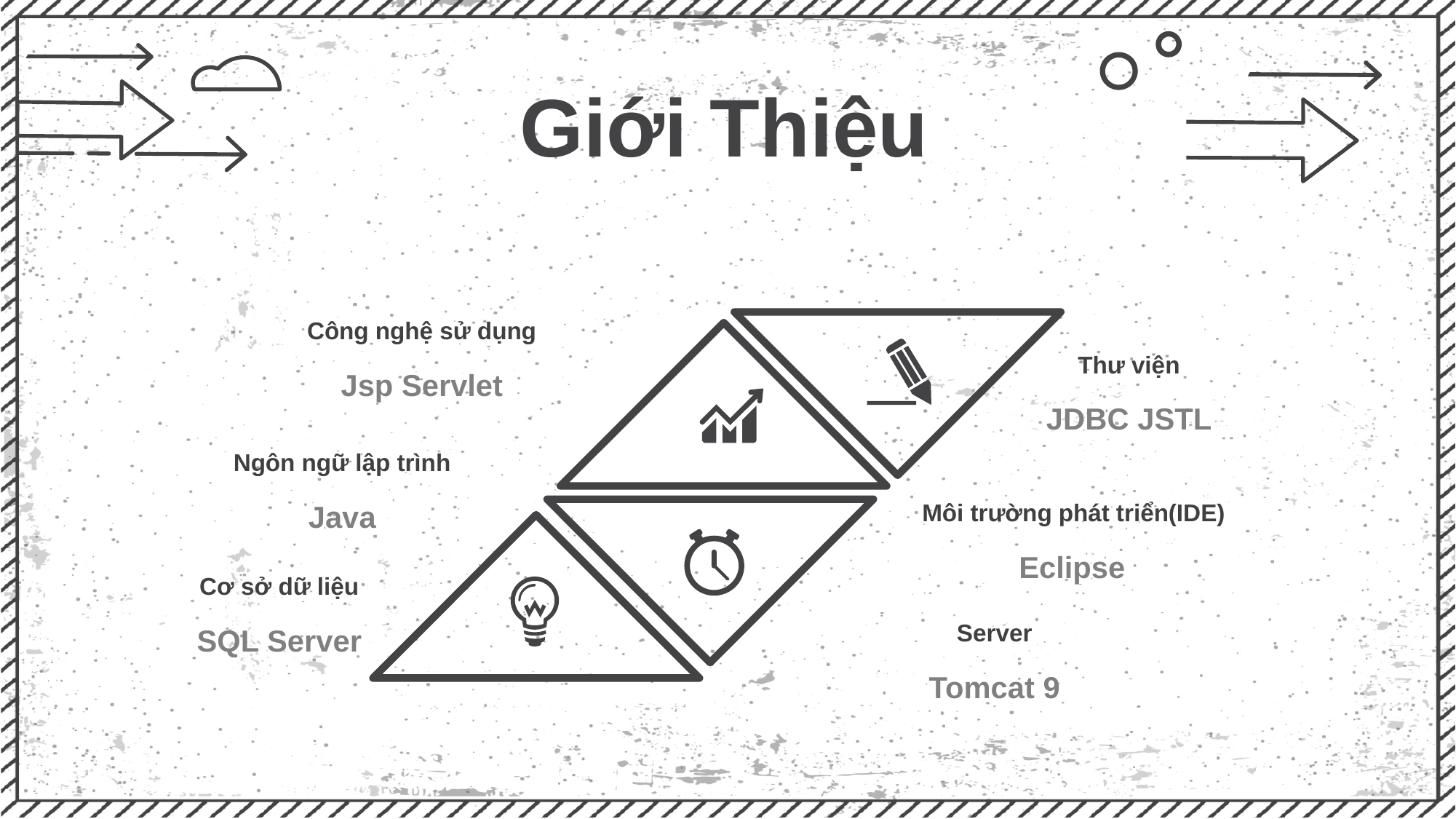

Giới Thiệu

Công nghệ sử dụng
Jsp Servlet

Thư viện
JDBC JSTL

Ngôn ngữ lập trình
Java
Môi trường phát triển(IDE)
Eclipse

Cơ sở dữ liệu
SQL Server

Server
Tomcat 9